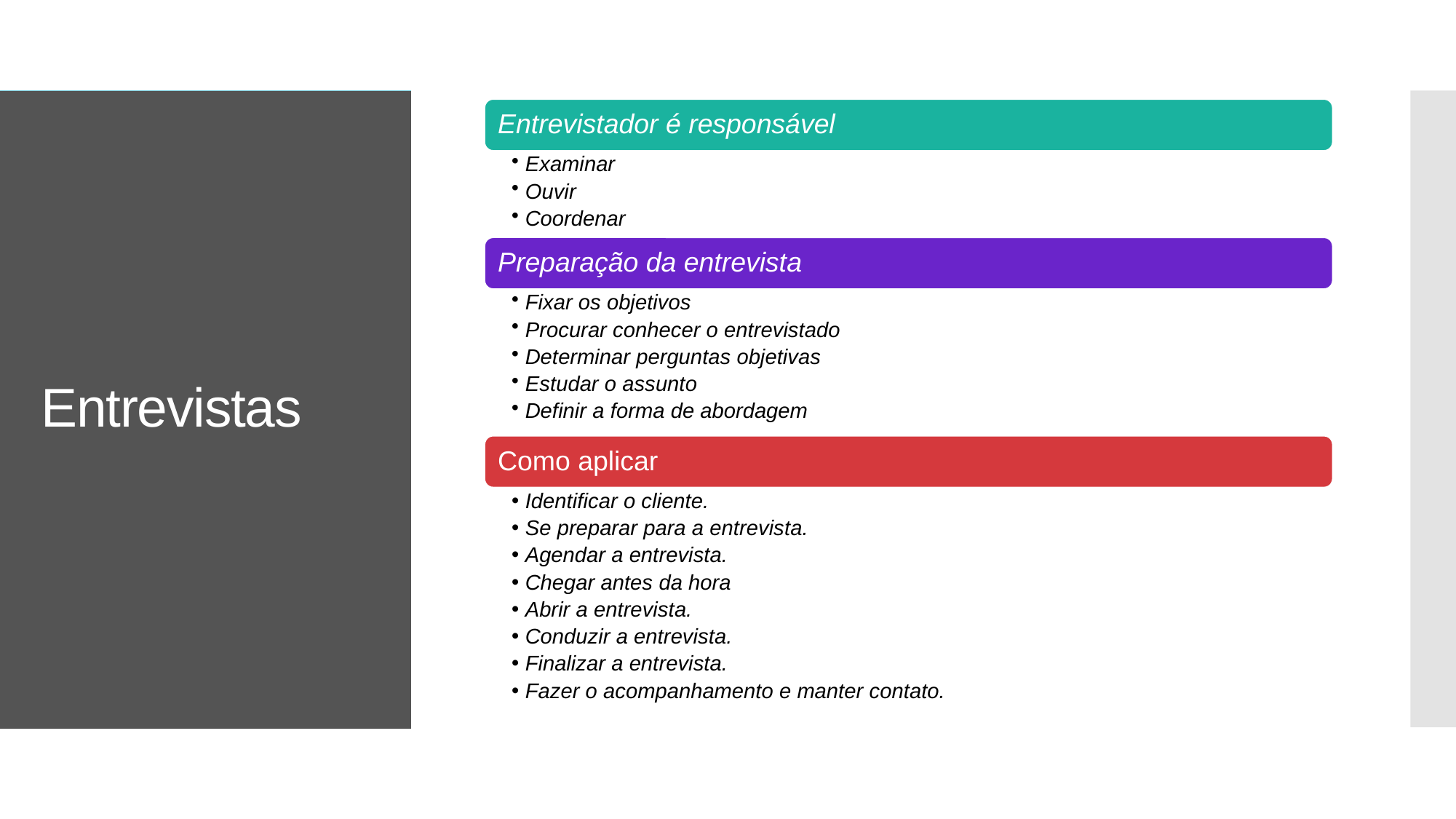

Entrevistador é responsável
Examinar
Ouvir
Coordenar
Preparação da entrevista
Fixar os objetivos
Procurar conhecer o entrevistado
Determinar perguntas objetivas
Estudar o assunto
Definir a forma de abordagem
Como aplicar
Identificar o cliente.
Se preparar para a entrevista.
Agendar a entrevista.
Chegar antes da hora
Abrir a entrevista.
Conduzir a entrevista.
Finalizar a entrevista.
Fazer o acompanhamento e manter contato.

# Entrevistas